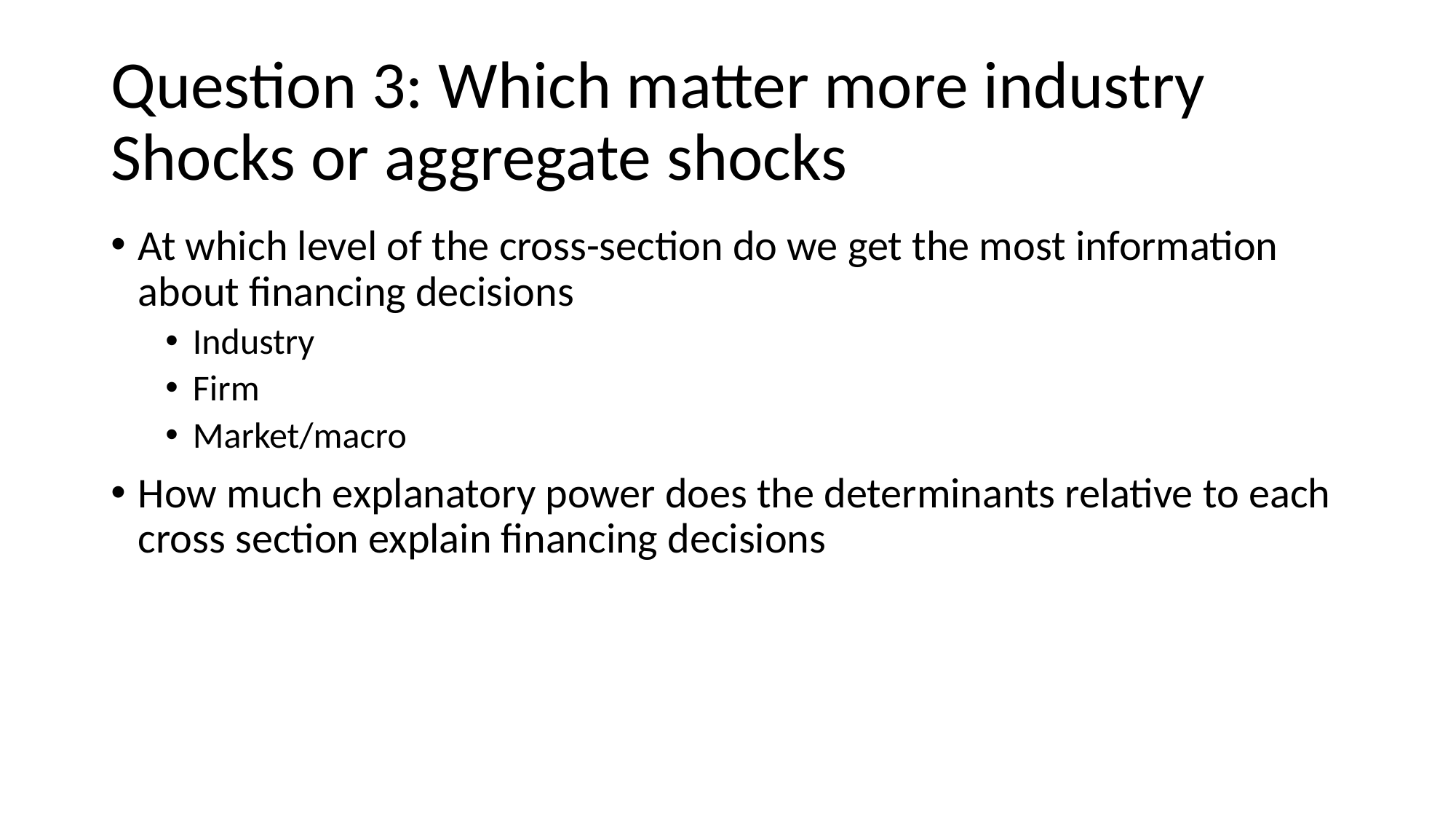

# Question 3: Which matter more industry Shocks or aggregate shocks
At which level of the cross-section do we get the most information about financing decisions
Industry
Firm
Market/macro
How much explanatory power does the determinants relative to each cross section explain financing decisions